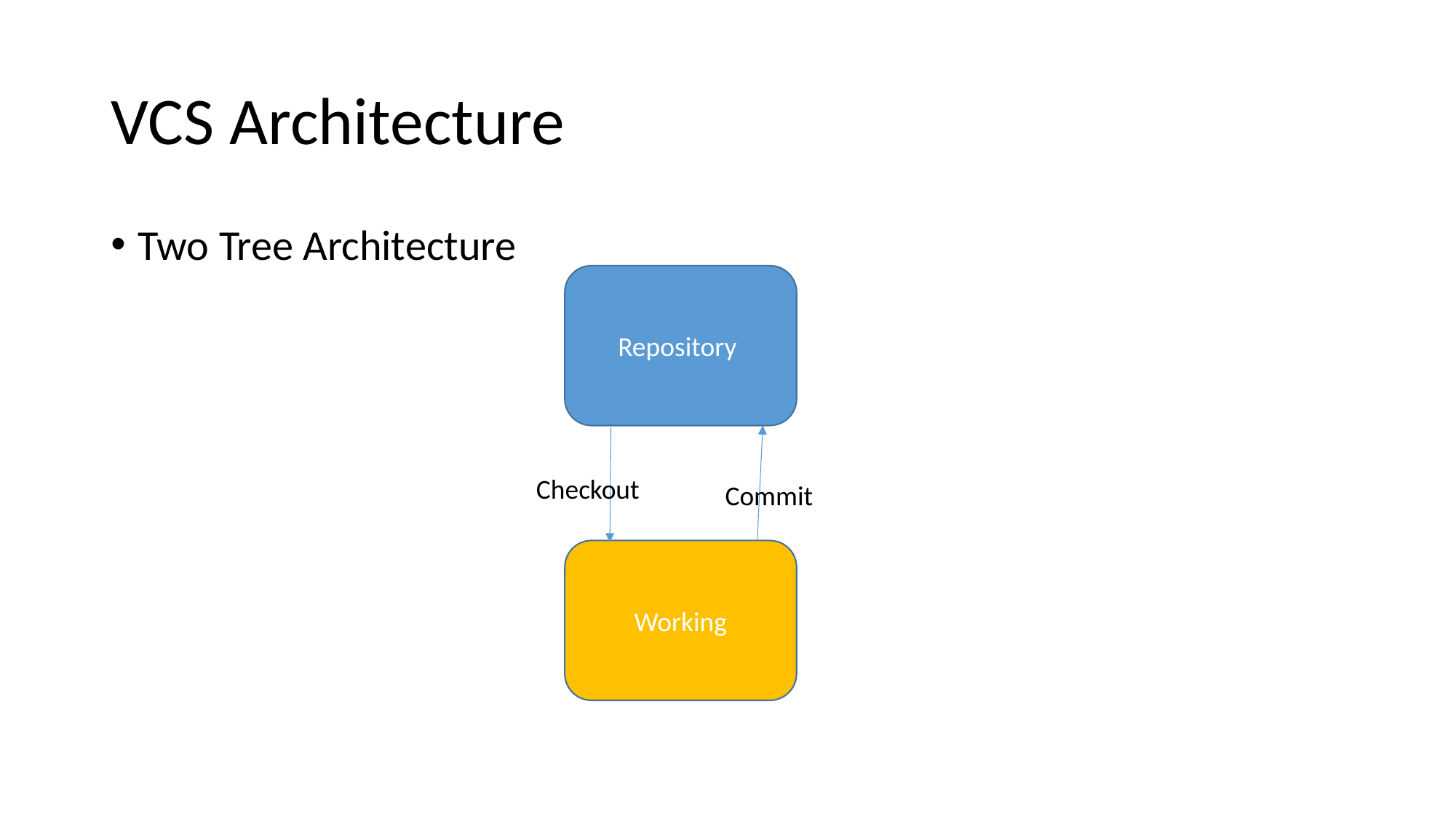

# VCS Architecture
Two Tree Architecture

Repository
Checkout
Commit
Working